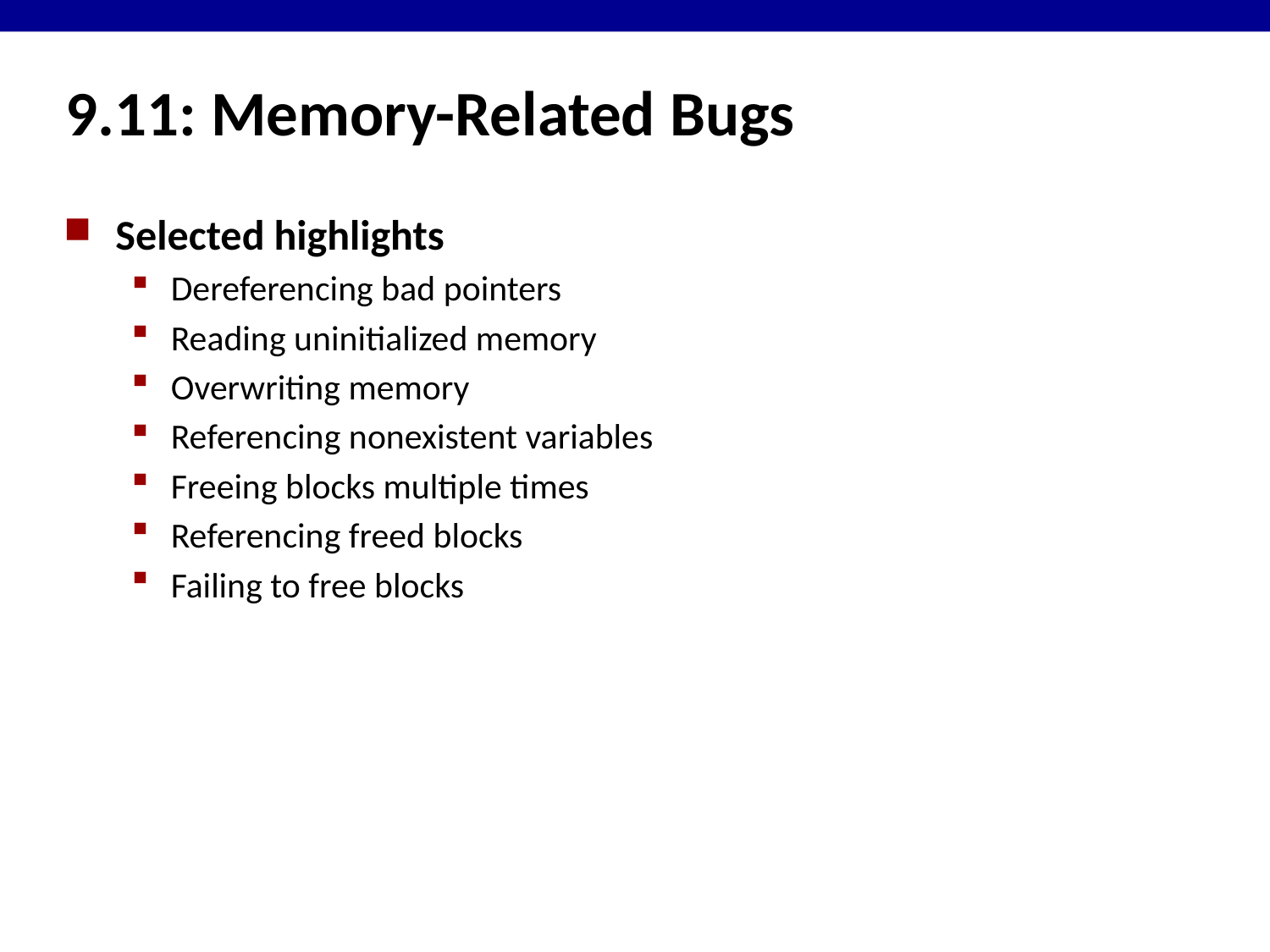

# 9.11: Memory-Related Bugs
Selected highlights
Dereferencing bad pointers
Reading uninitialized memory
Overwriting memory
Referencing nonexistent variables
Freeing blocks multiple times
Referencing freed blocks
Failing to free blocks